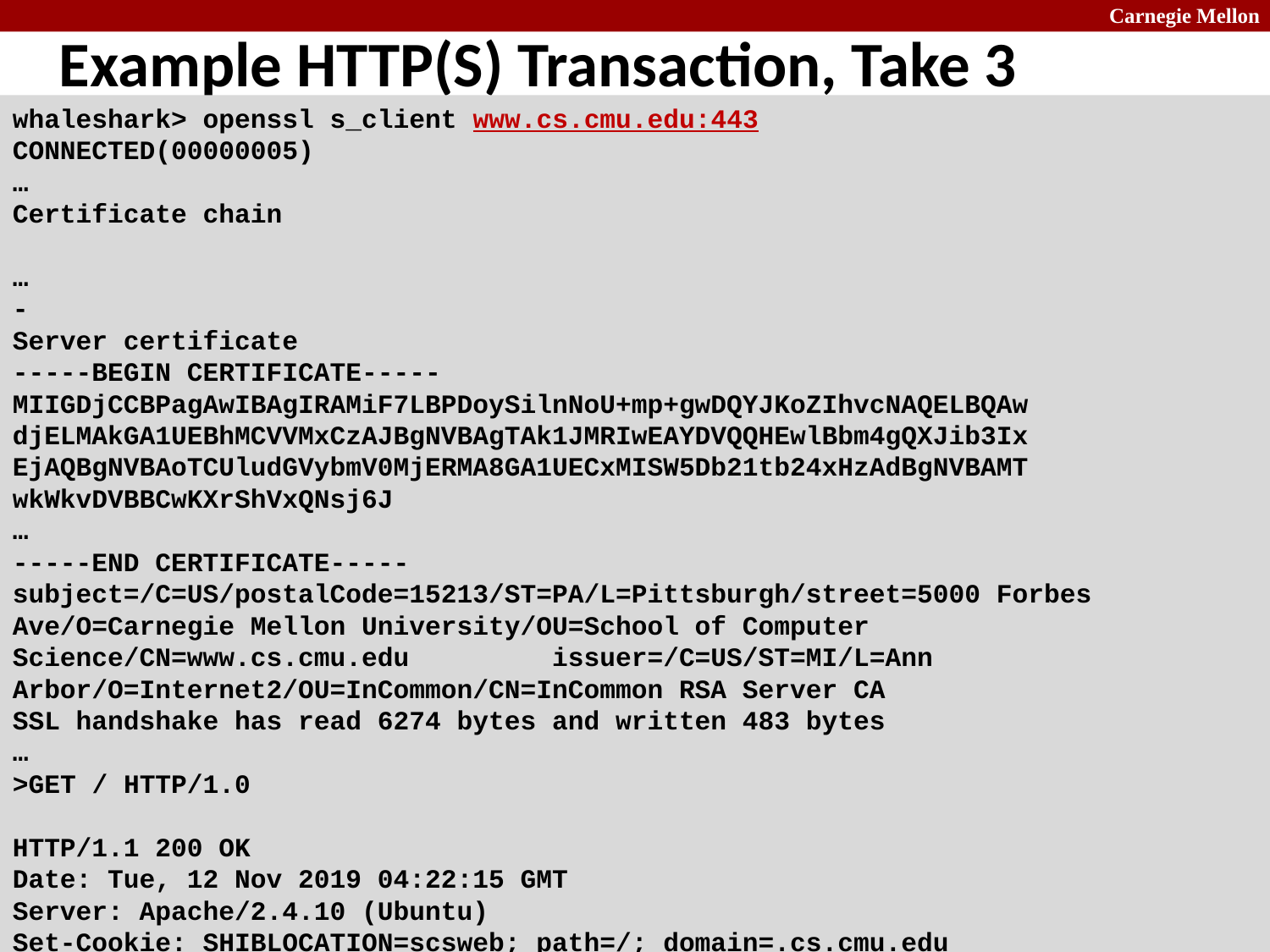

# Example HTTP(S) Transaction, Take 3
whaleshark> openssl s_client www.cs.cmu.edu:443
CONNECTED(00000005)
…
Certificate chain
…
-                                                                            Server certificate
-----BEGIN CERTIFICATE-----
MIIGDjCCBPagAwIBAgIRAMiF7LBPDoySilnNoU+mp+gwDQYJKoZIhvcNAQELBQAw
djELMAkGA1UEBhMCVVMxCzAJBgNVBAgTAk1JMRIwEAYDVQQHEwlBbm4gQXJib3Ix
EjAQBgNVBAoTCUludGVybmV0MjERMA8GA1UECxMISW5Db21tb24xHzAdBgNVBAMT
wkWkvDVBBCwKXrShVxQNsj6J
…
-----END CERTIFICATE-----
subject=/C=US/postalCode=15213/ST=PA/L=Pittsburgh/street=5000 Forbes Ave/O=Carnegie Mellon University/OU=School of Computer Science/CN=www.cs.cmu.edu         issuer=/C=US/ST=MI/L=Ann Arbor/O=Internet2/OU=InCommon/CN=InCommon RSA Server CA
SSL handshake has read 6274 bytes and written 483 bytes
…
>GET / HTTP/1.0

HTTP/1.1 200 OK
Date: Tue, 12 Nov 2019 04:22:15 GMT
Server: Apache/2.4.10 (Ubuntu)
Set-Cookie: SHIBLOCATION=scsweb; path=/; domain=.cs.cmu.edu
... HTML Content Continues Below ...